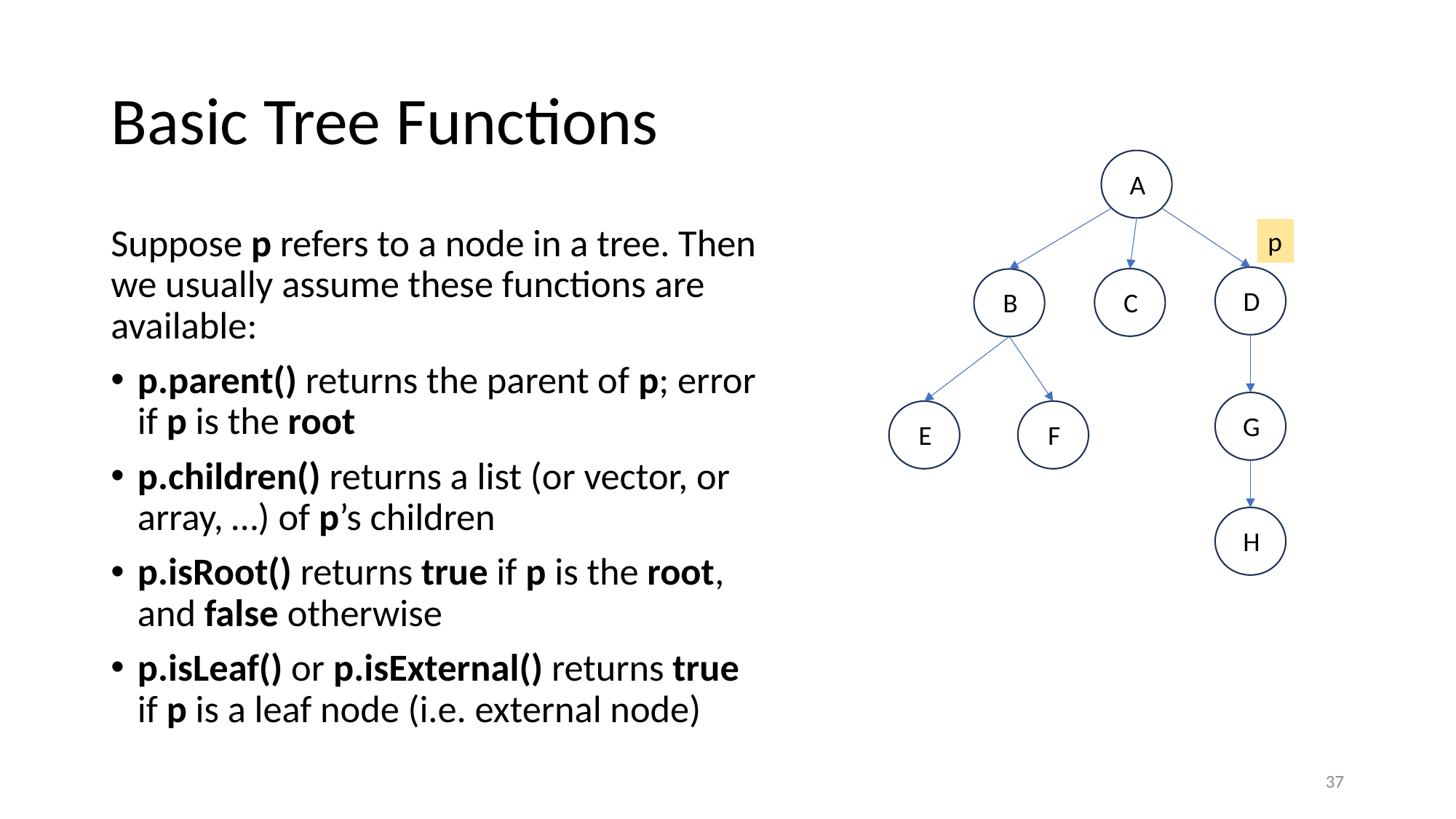

# Basic Tree Functions

A
Suppose p refers to a node in a tree. Then we usually assume these functions are available:
p.parent() returns the parent of p; error if p is the root
p.children() returns a list (or vector, or array, …) of p’s children
p.isRoot() returns true if p is the root, and false otherwise
p.isLeaf() or p.isExternal() returns true if p is a leaf node (i.e. external node)
p

D

C

B

G

E

F

H
37